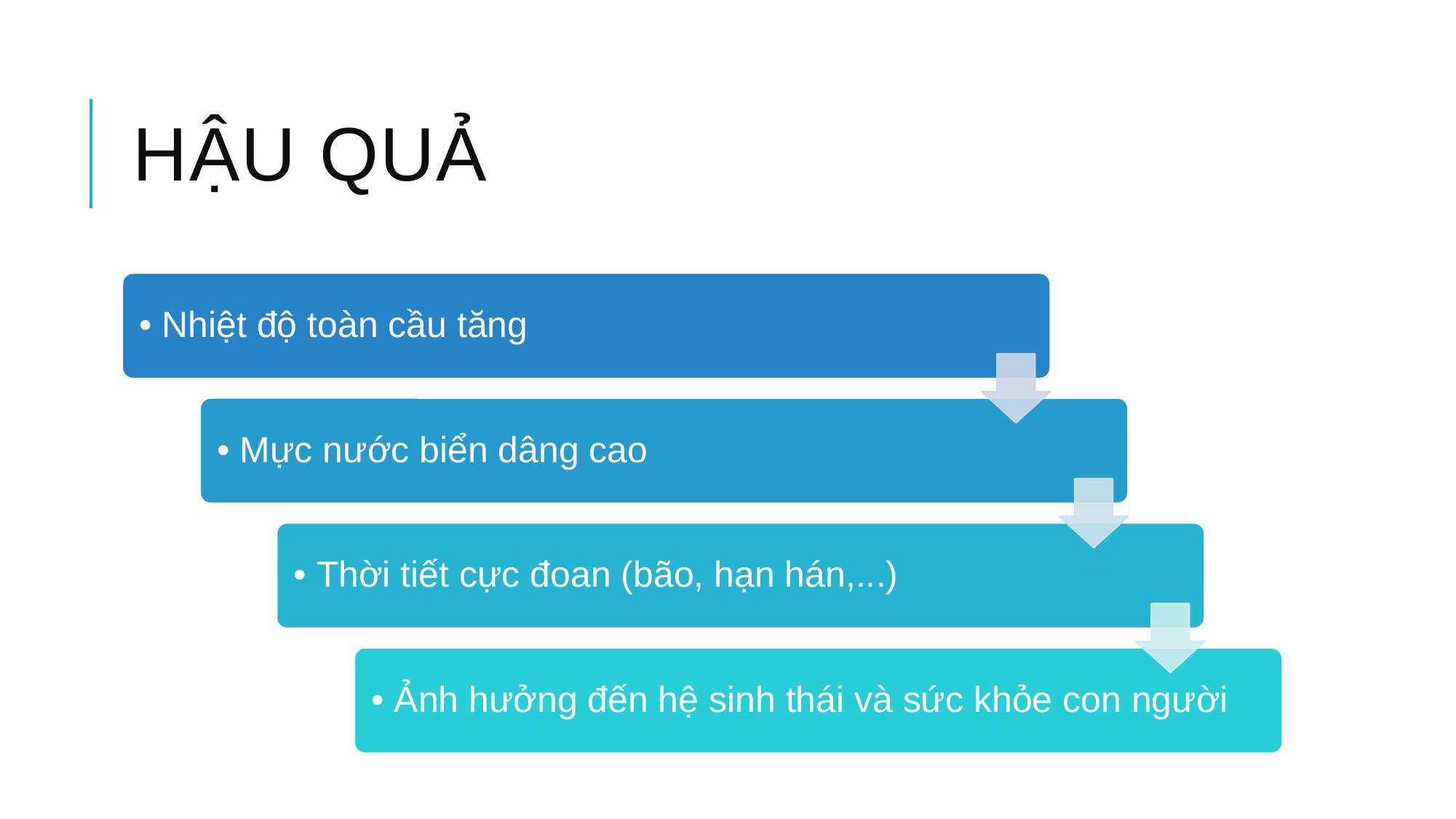

# Hậu quả
• Nhiệt độ toàn cầu tăng
• Mực nước biển dâng cao
• Thời tiết cực đoan (bão, hạn hán,...)
• Ảnh hưởng đến hệ sinh thái và sức khỏe con người